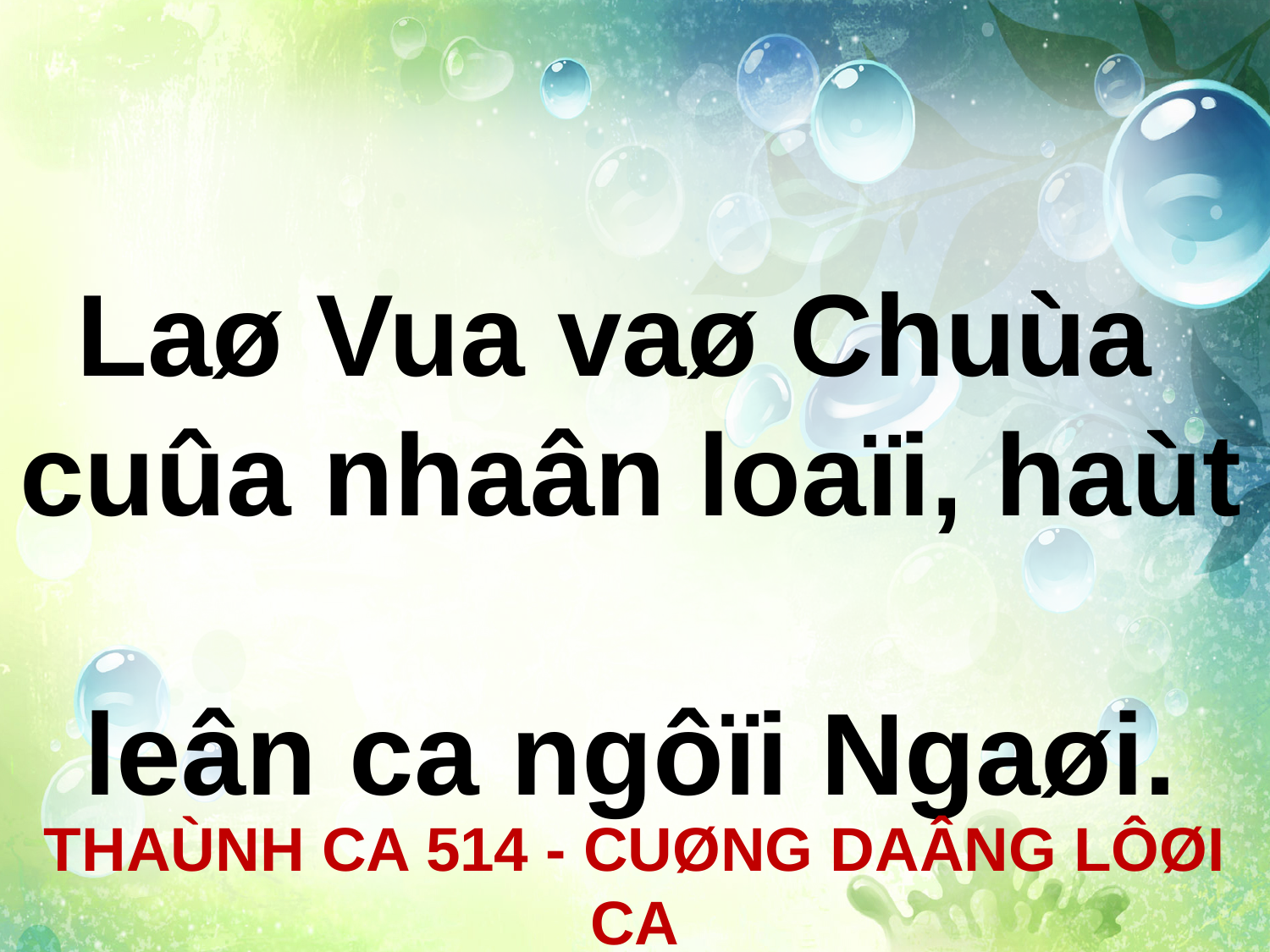

Laø Vua vaø Chuùa
cuûa nhaân loaïi, haùt
leân ca ngôïi Ngaøi.
THAÙNH CA 514 - CUØNG DAÂNG LÔØI CA